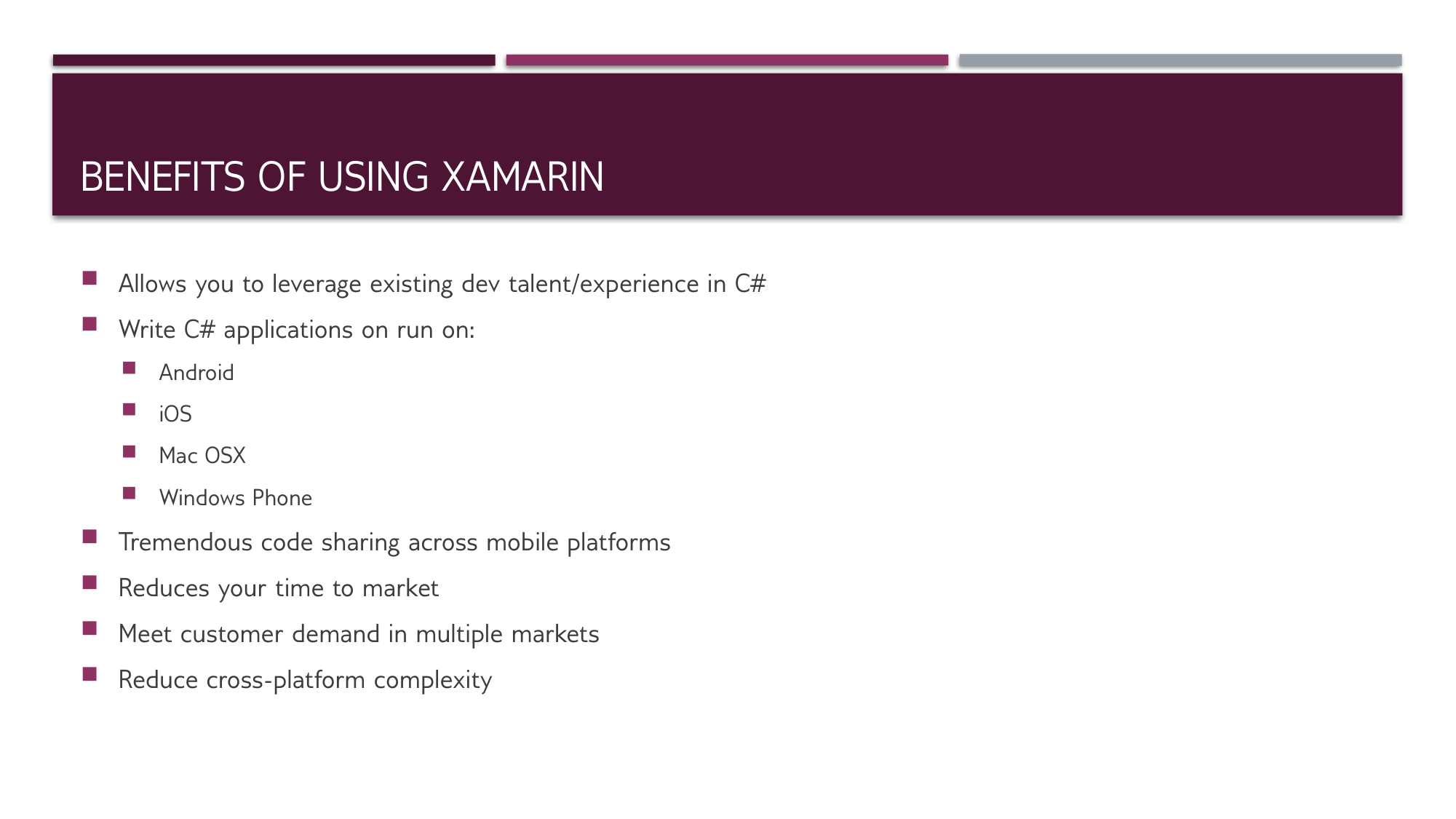

# Benefits of using xamarin
Allows you to leverage existing dev talent/experience in C#
Write C# applications on run on:
Android
iOS
Mac OSX
Windows Phone
Tremendous code sharing across mobile platforms
Reduces your time to market
Meet customer demand in multiple markets
Reduce cross-platform complexity